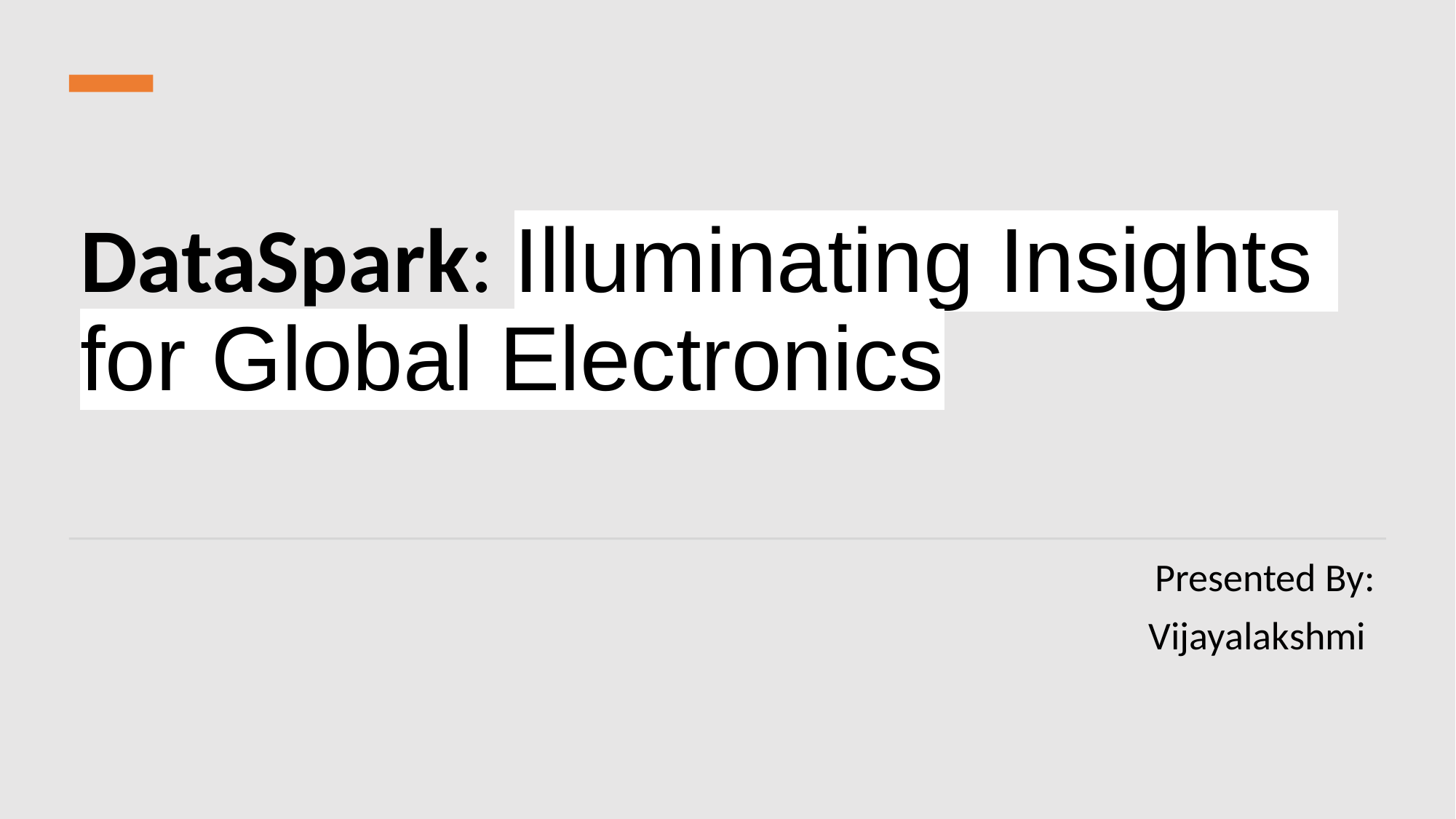

# DataSpark: Illuminating Insights for Global Electronics

Presented By:
Vijayalakshmi